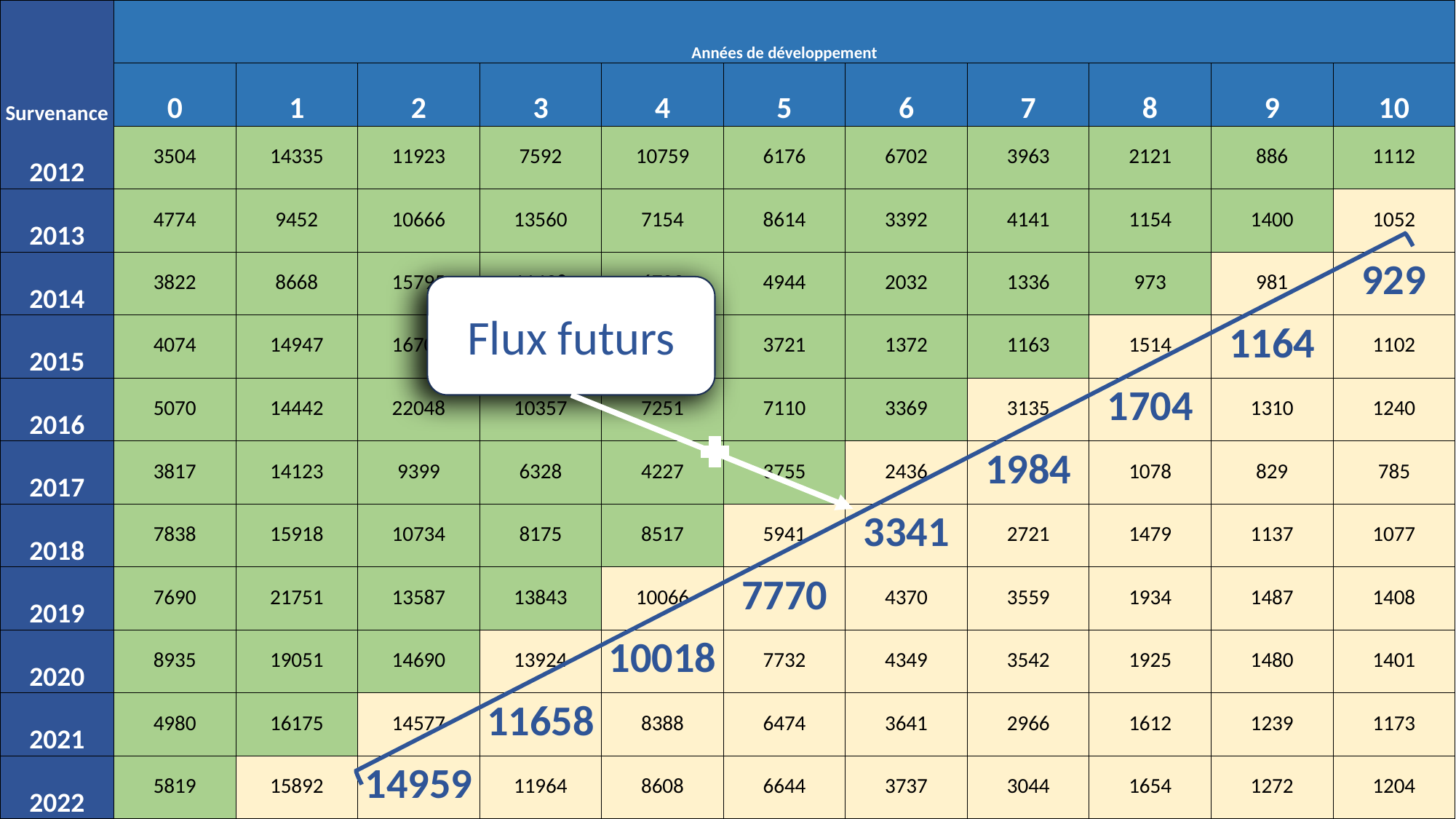

| Survenance | Années de développement |  |  |  |  |  |  |  |  |  |  |
| --- | --- | --- | --- | --- | --- | --- | --- | --- | --- | --- | --- |
|  | 0 | 1 | 2 | 3 | 4 | 5 | 6 | 7 | 8 | 9 | 10 |
| 2012 | 3504 | 14335 | 11923 | 7592 | 10759 | 6176 | 6702 | 3963 | 2121 | 886 | 1112 |
| 2013 | 4774 | 9452 | 10666 | 13560 | 7154 | 8614 | 3392 | 4141 | 1154 | 1400 | 1052 |
| 2014 | 3822 | 8668 | 15795 | 11498 | 6703 | 4944 | 2032 | 1336 | 973 | 981 | 929 |
| 2015 | 4074 | 14947 | 16708 | 15136 | 7552 | 3721 | 1372 | 1163 | 1514 | 1164 | 1102 |
| 2016 | 5070 | 14442 | 22048 | 10357 | 7251 | 7110 | 3369 | 3135 | 1704 | 1310 | 1240 |
| 2017 | 3817 | 14123 | 9399 | 6328 | 4227 | 3755 | 2436 | 1984 | 1078 | 829 | 785 |
| 2018 | 7838 | 15918 | 10734 | 8175 | 8517 | 5941 | 3341 | 2721 | 1479 | 1137 | 1077 |
| 2019 | 7690 | 21751 | 13587 | 13843 | 10066 | 7770 | 4370 | 3559 | 1934 | 1487 | 1408 |
| 2020 | 8935 | 19051 | 14690 | 13924 | 10018 | 7732 | 4349 | 3542 | 1925 | 1480 | 1401 |
| 2021 | 4980 | 16175 | 14577 | 11658 | 8388 | 6474 | 3641 | 2966 | 1612 | 1239 | 1173 |
| 2022 | 5819 | 15892 | 14959 | 11964 | 8608 | 6644 | 3737 | 3044 | 1654 | 1272 | 1204 |

Flux futurs